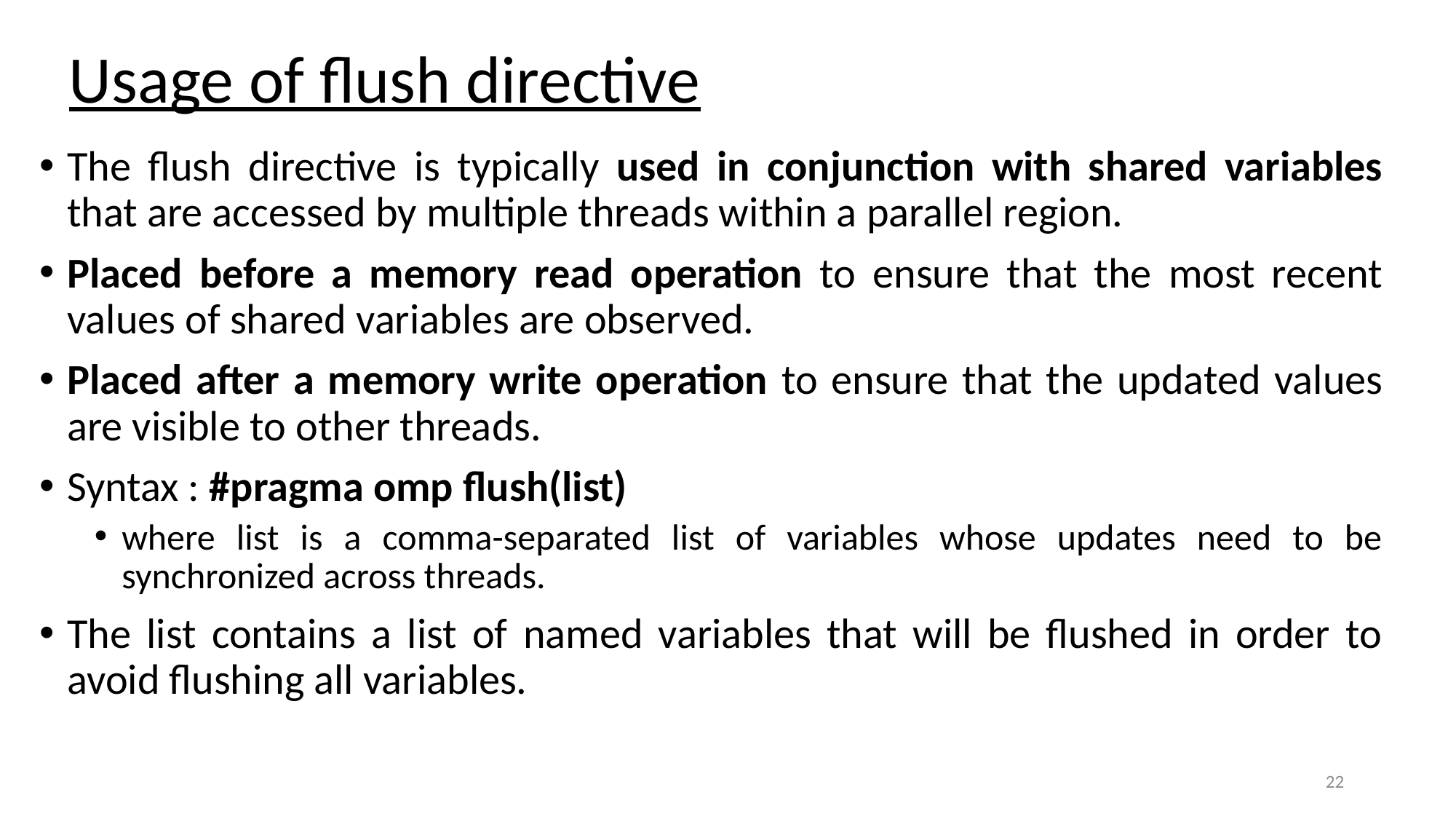

# Usage of flush directive
The flush directive is typically used in conjunction with shared variables that are accessed by multiple threads within a parallel region.
Placed before a memory read operation to ensure that the most recent values of shared variables are observed.
Placed after a memory write operation to ensure that the updated values are visible to other threads.
Syntax : #pragma omp flush(list)
where list is a comma-separated list of variables whose updates need to be synchronized across threads.
The list contains a list of named variables that will be flushed in order to avoid flushing all variables.

22